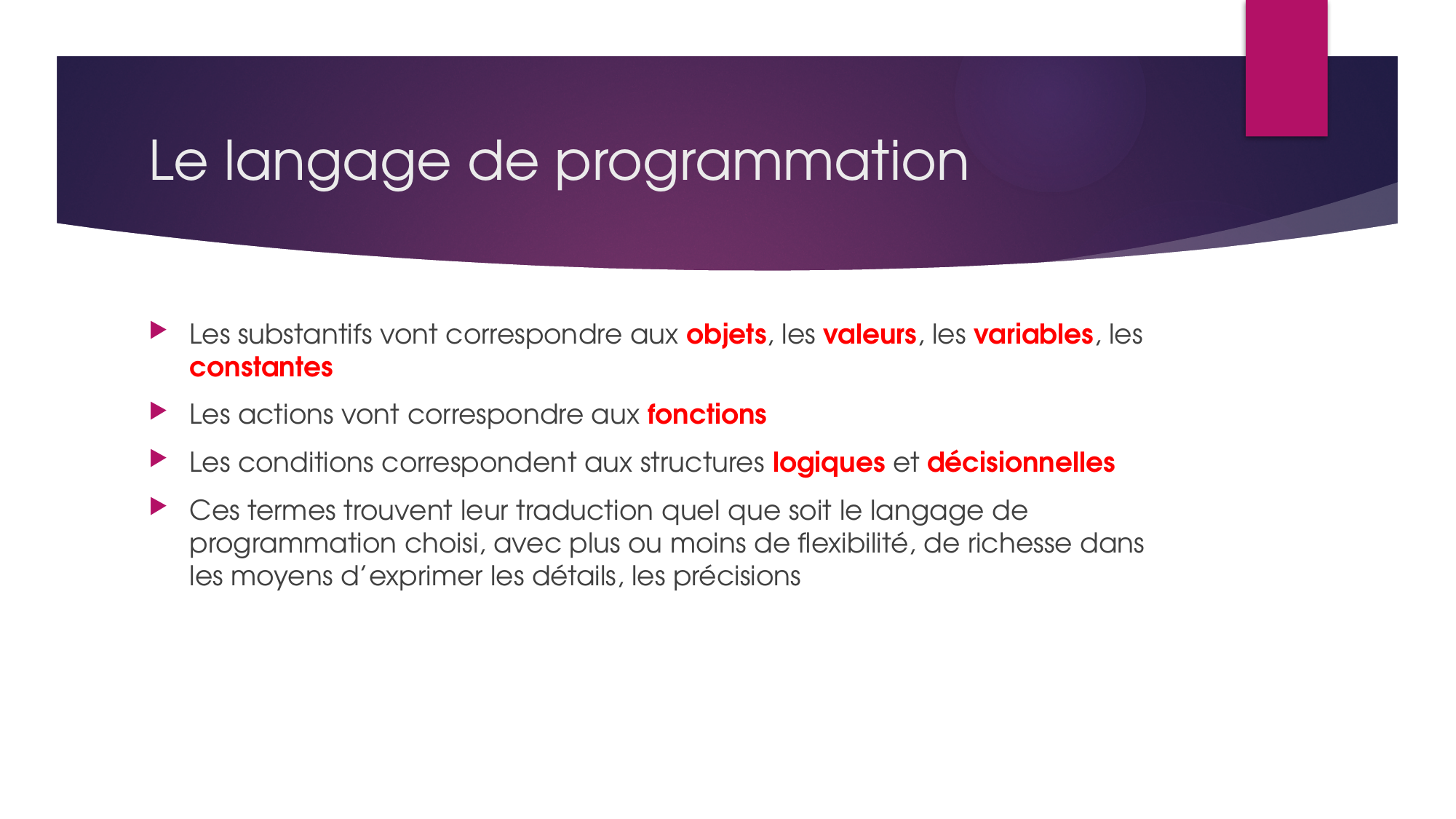

# Le langage de programmation
Les substantifs vont correspondre aux objets, les valeurs, les variables, les constantes
Les actions vont correspondre aux fonctions
Les conditions correspondent aux structures logiques et décisionnelles
Ces termes trouvent leur traduction quel que soit le langage de programmation choisi, avec plus ou moins de flexibilité, de richesse dans les moyens d’exprimer les détails, les précisions